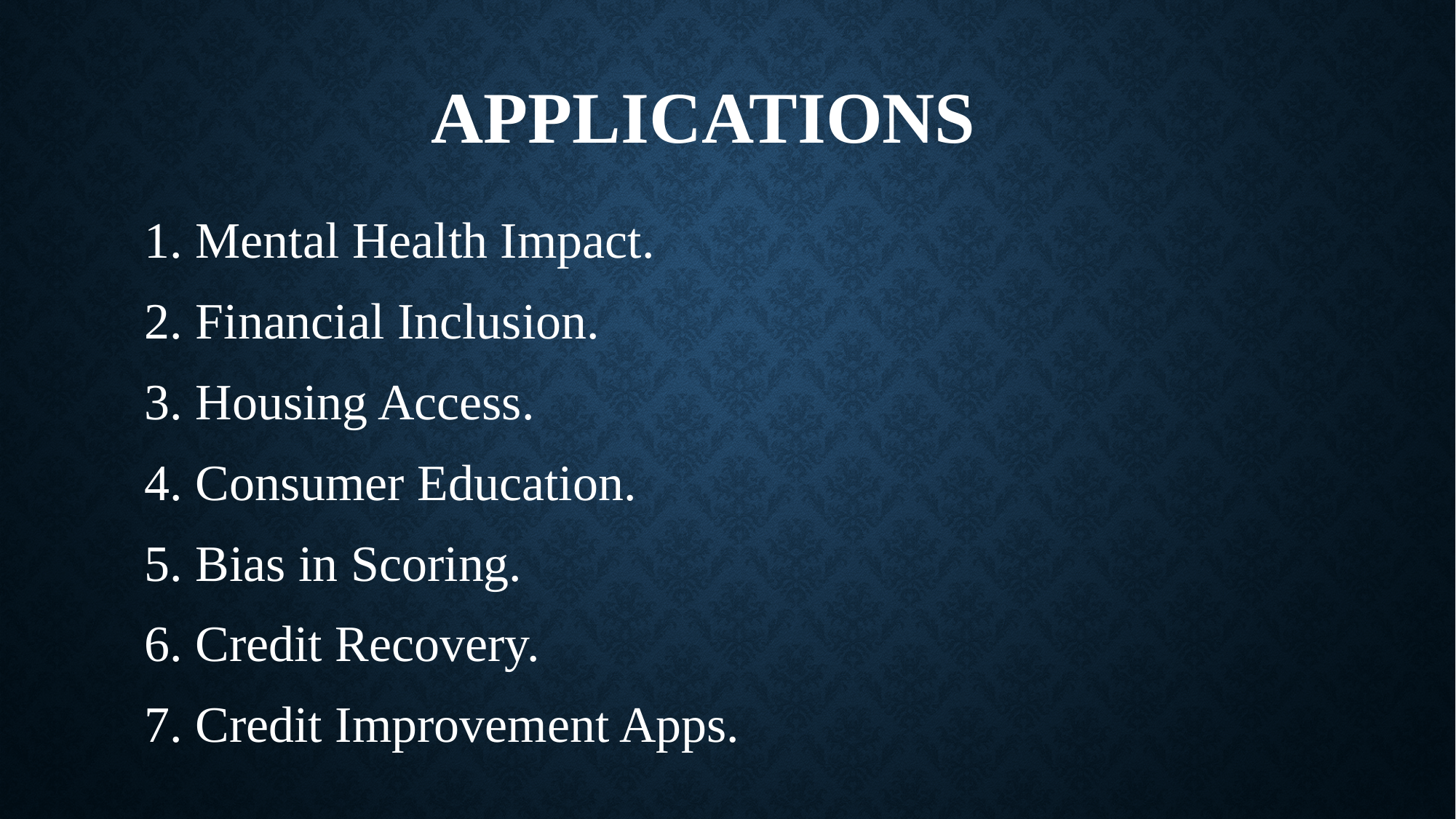

# APPLICATIONS

1. Mental Health Impact.
2. Financial Inclusion.
3. Housing Access.
4. Consumer Education.
5. Bias in Scoring.
6. Credit Recovery.
7. Credit Improvement Apps.